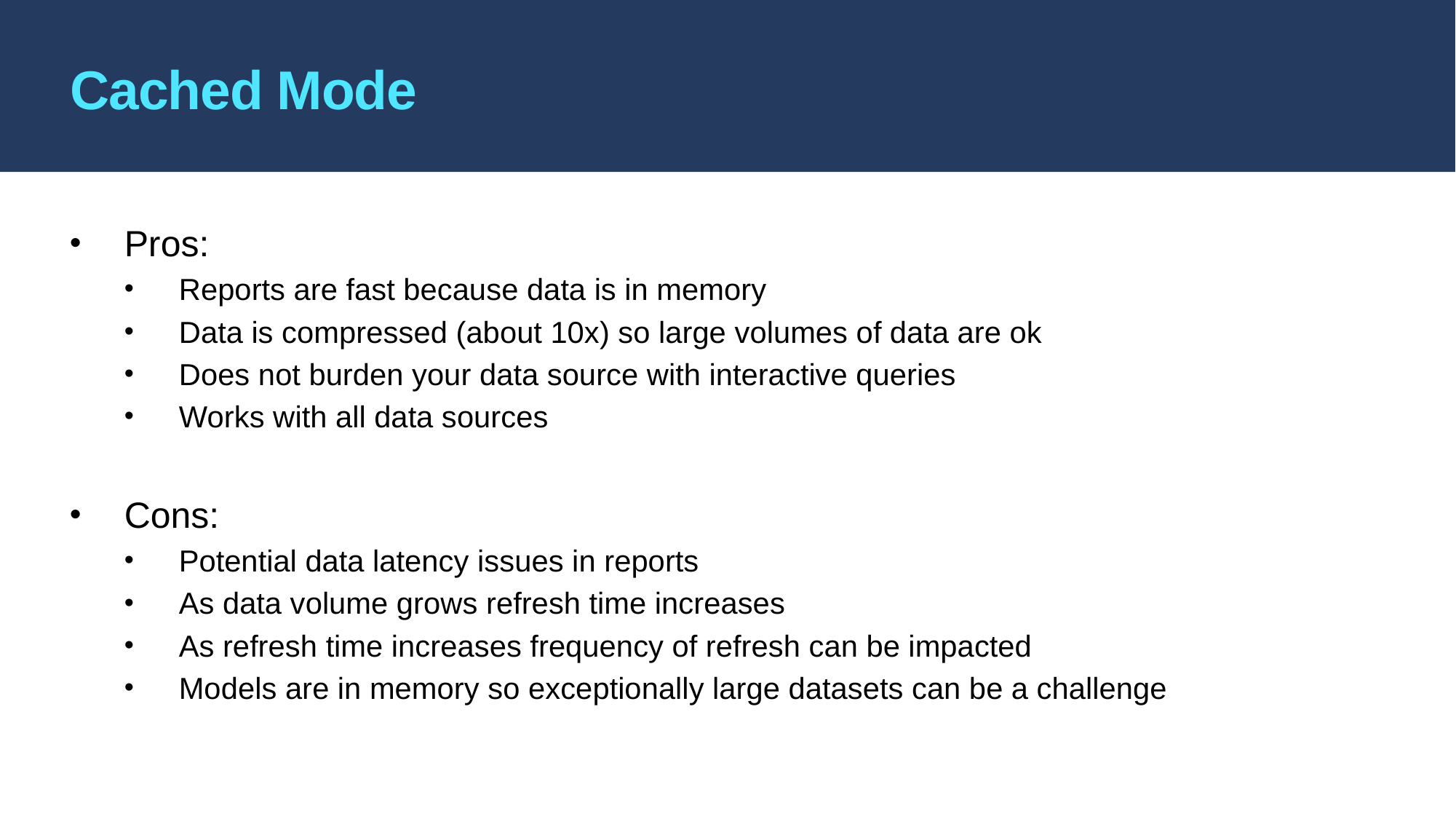

# Cached Mode
Pros:
Reports are fast because data is in memory
Data is compressed (about 10x) so large volumes of data are ok
Does not burden your data source with interactive queries
Works with all data sources

Cons:
Potential data latency issues in reports
As data volume grows refresh time increases
As refresh time increases frequency of refresh can be impacted
Models are in memory so exceptionally large datasets can be a challenge